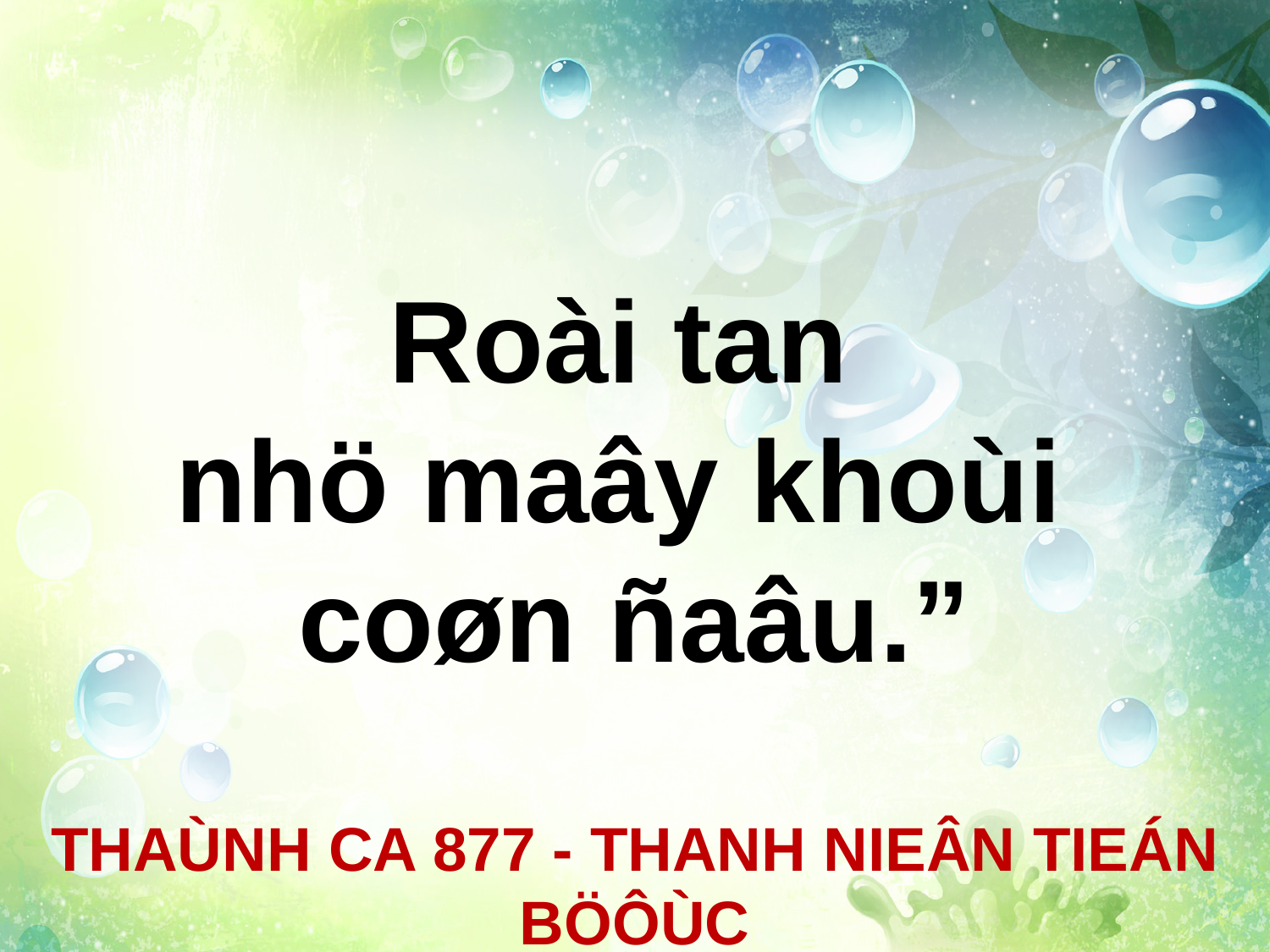

Roài tan
nhö maây khoùi
coøn ñaâu.”
THAÙNH CA 877 - THANH NIEÂN TIEÁN BÖÔÙC